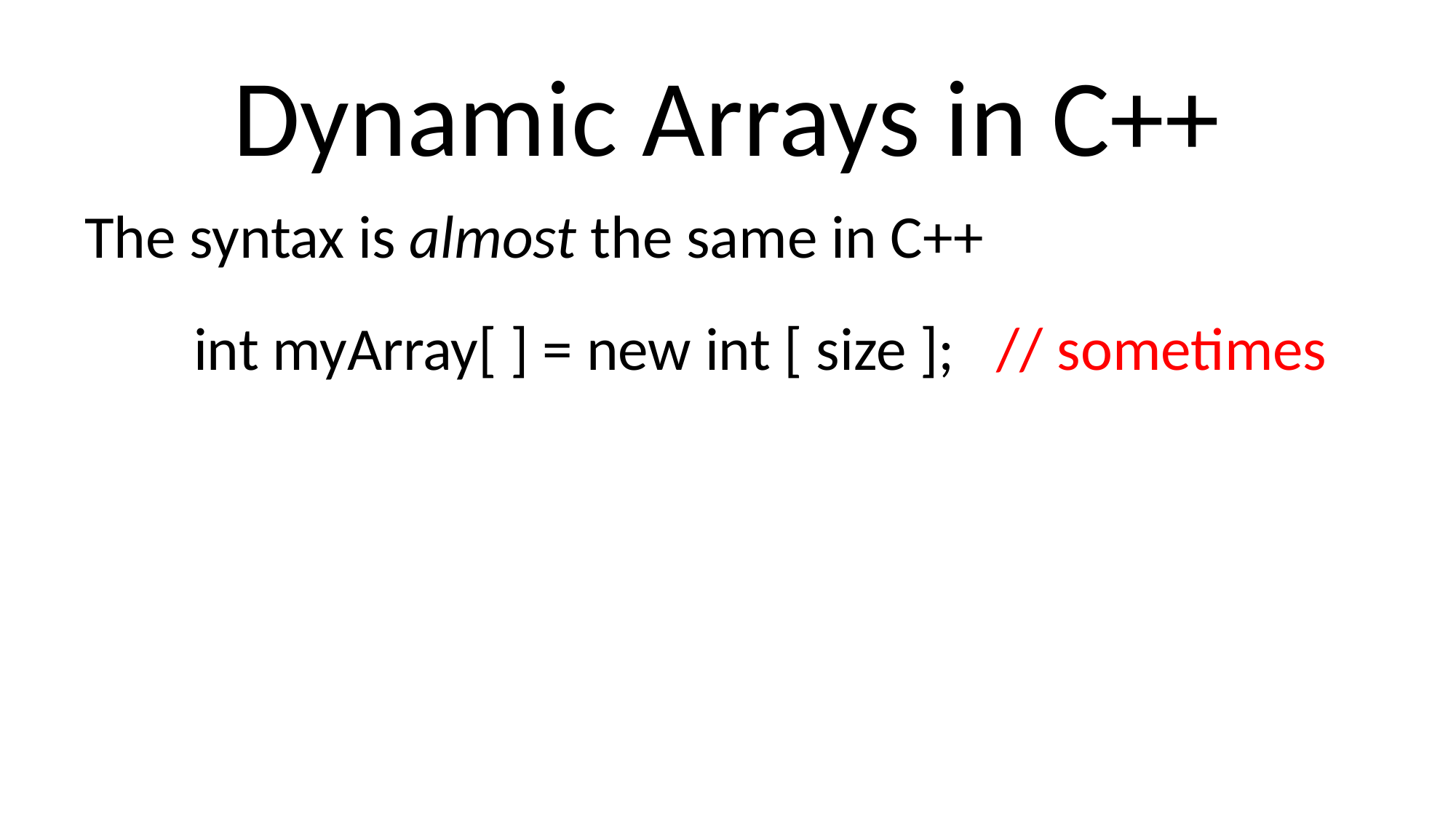

# Dynamic Arrays in C++
The syntax is almost the same in C++

	int myArray[ ] = new int [ size ];   // sometimes